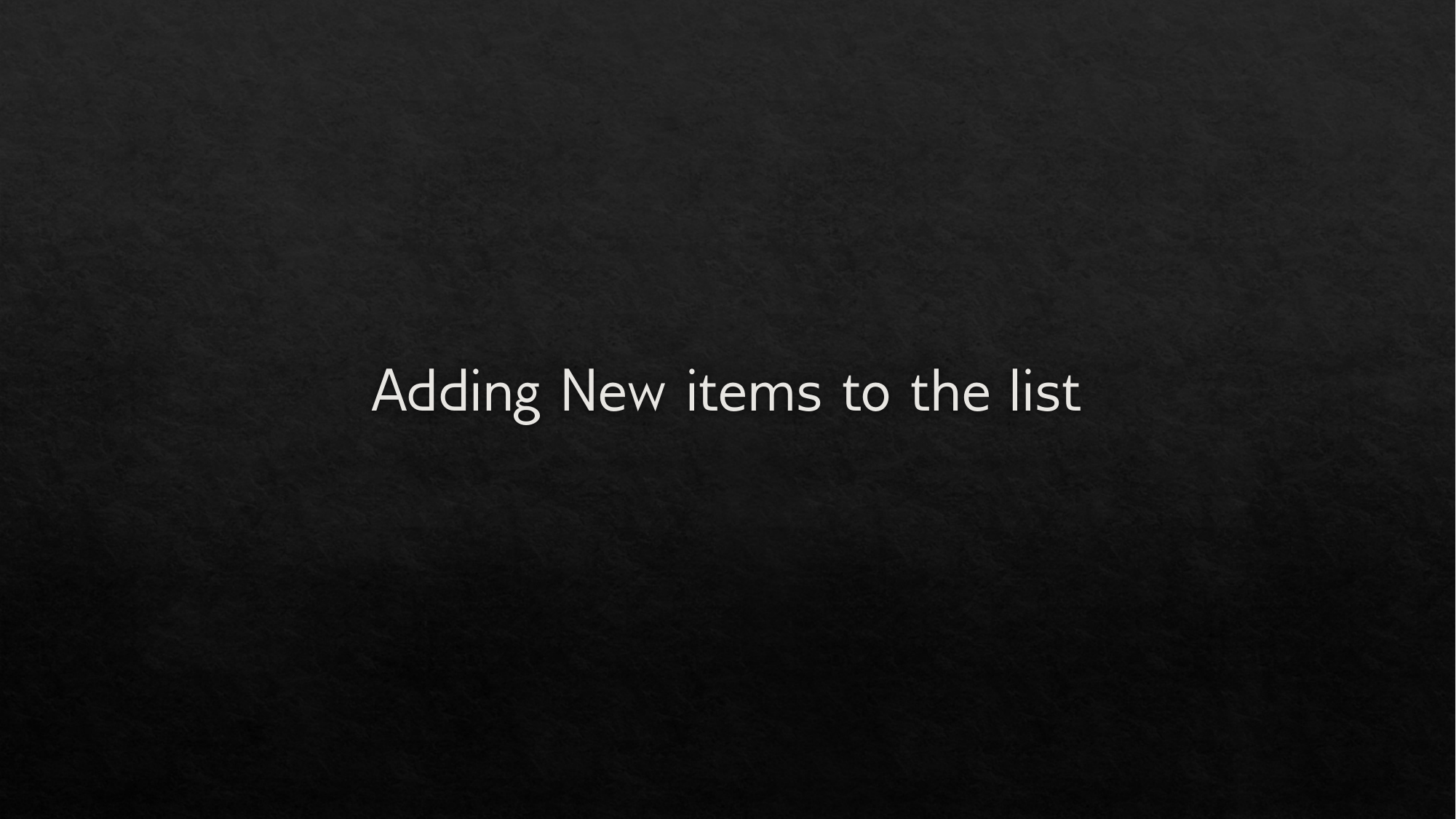

# Adding New items to the list